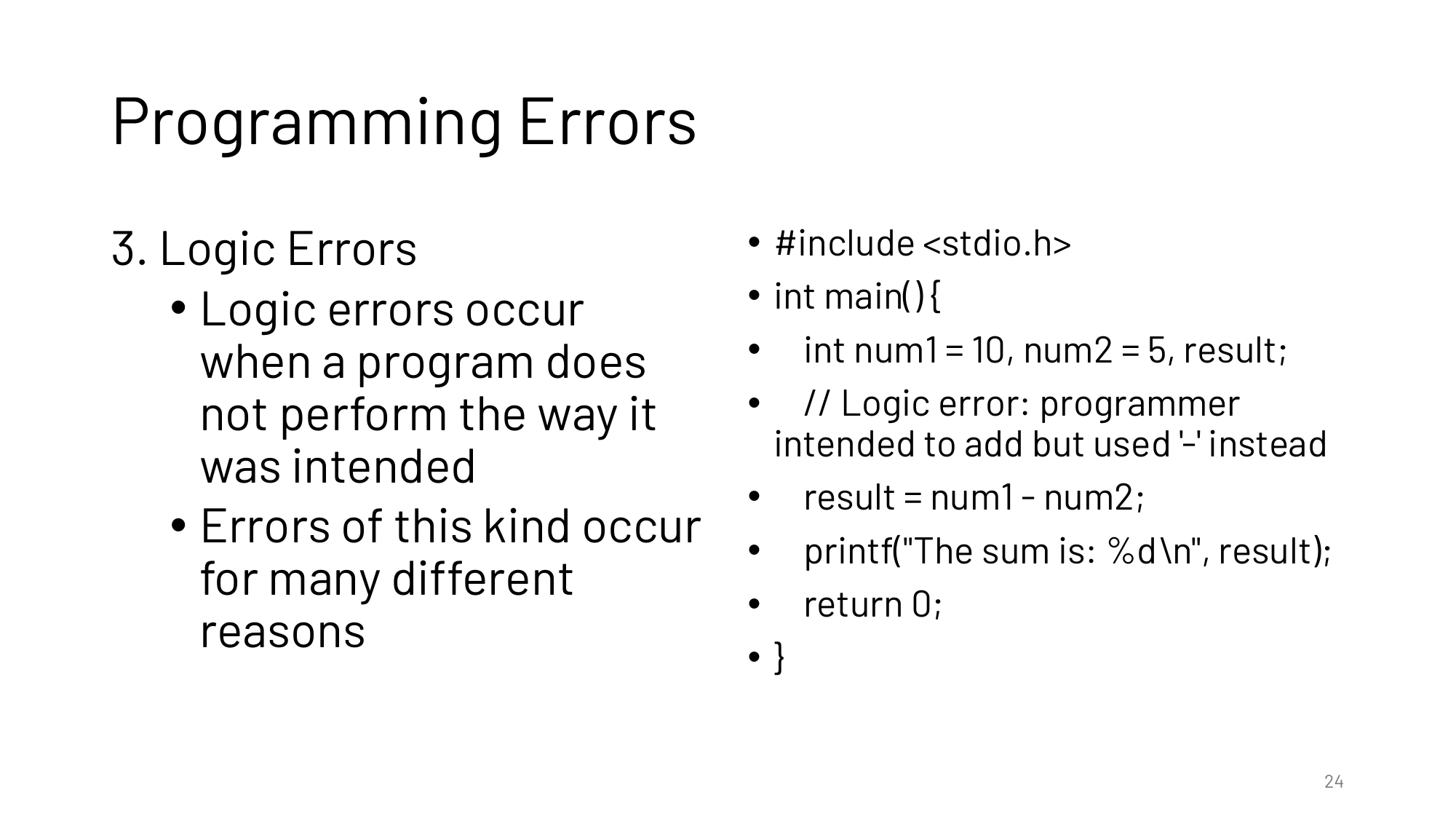

# Programming Errors
3. Logic Errors
Logic errors occur when a program does not perform the way it was intended
Errors of this kind occur for many different reasons
#include <stdio.h>
int main() {
    int num1 = 10, num2 = 5, result;
    // Logic error: programmer intended to add but used '-' instead
    result = num1 - num2;
    printf("The sum is: %d\n", result);
    return 0;
}
24